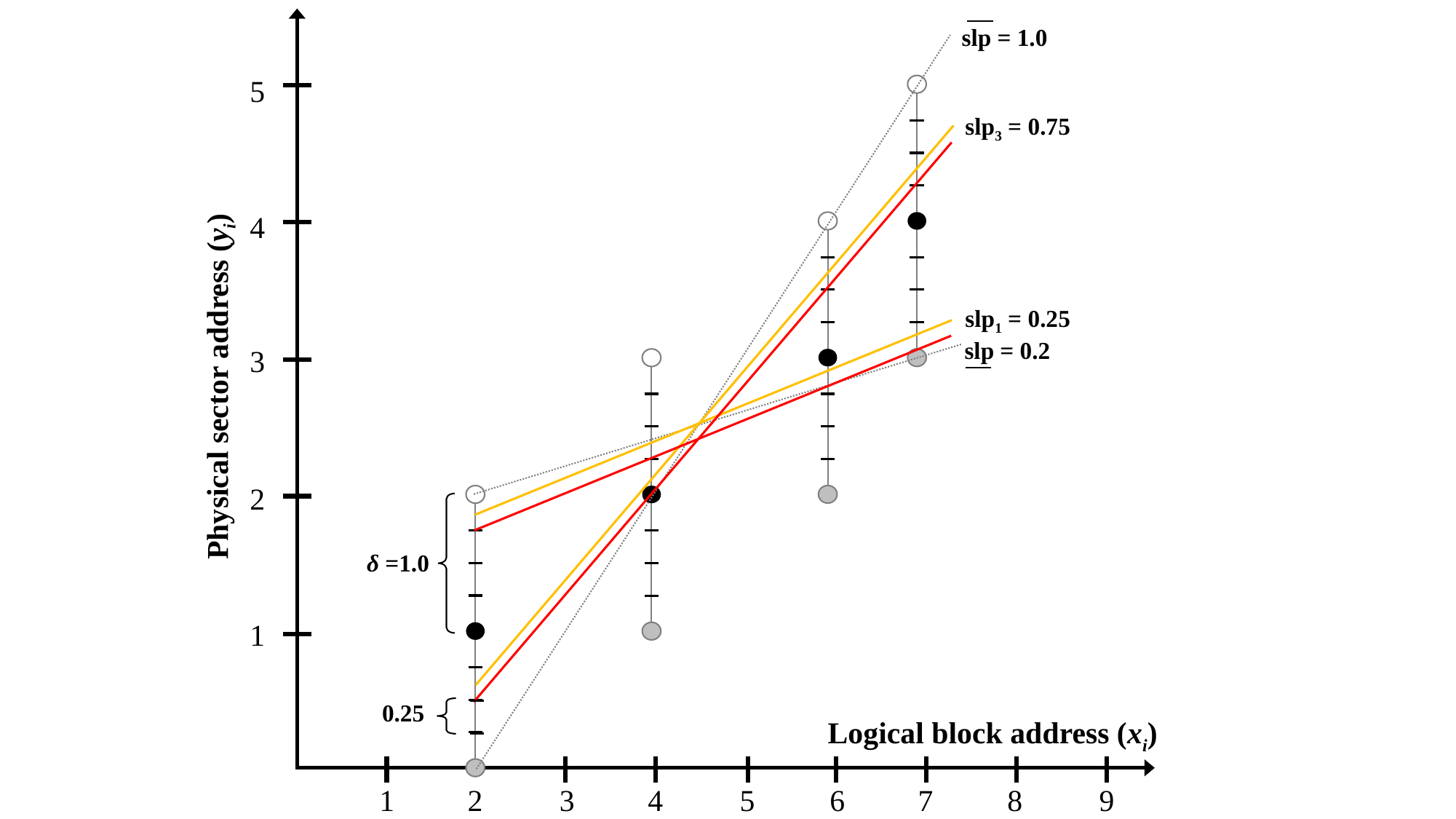

5
4
3
Physical sector address (yi)
2
1
Logical block address (xi)
1
2
3
4
5
6
7
8
9
slp = 1.0

slp3 = 0.75

slp1 = 0.25
slp = 0.2

δ =1.0

0.25